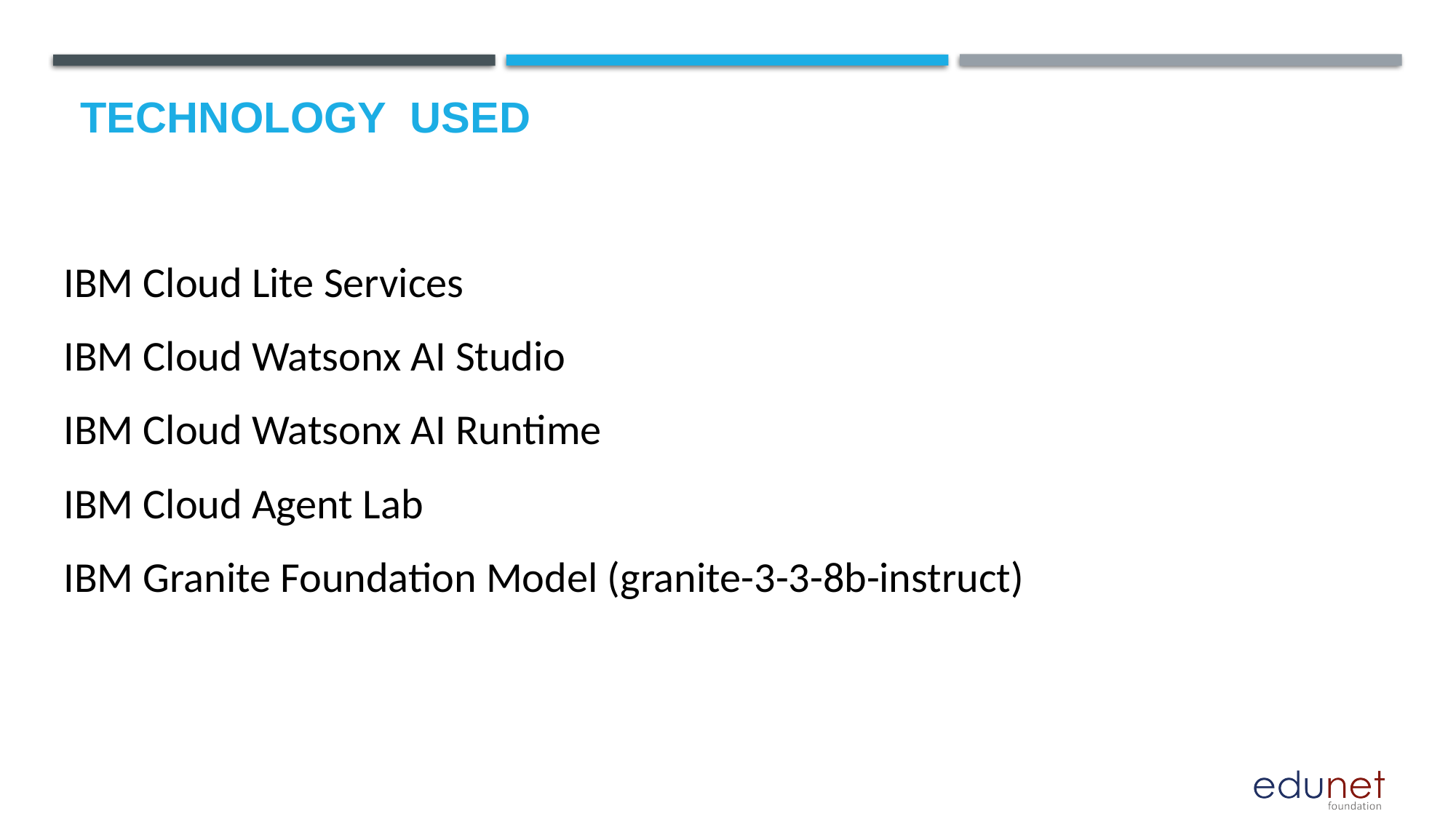

# Technology  used
IBM Cloud Lite Services
IBM Cloud Watsonx AI Studio
IBM Cloud Watsonx AI Runtime
IBM Cloud Agent Lab
IBM Granite Foundation Model (granite-3-3-8b-instruct)